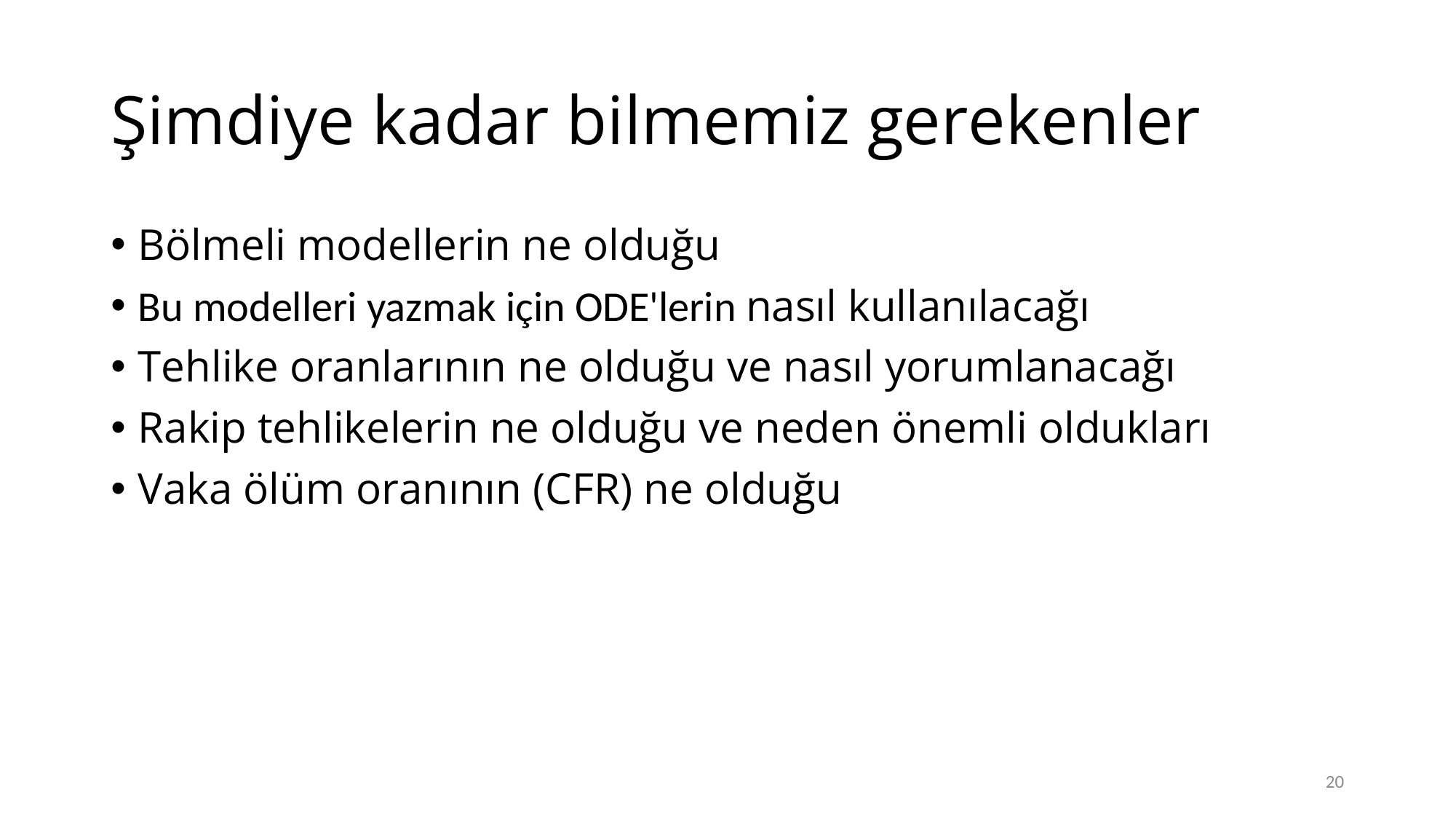

# Şimdiye kadar bilmemiz gerekenler
Bölmeli modellerin ne olduğu
Bu modelleri yazmak için ODE'lerin nasıl kullanılacağı
Tehlike oranlarının ne olduğu ve nasıl yorumlanacağı
Rakip tehlikelerin ne olduğu ve neden önemli oldukları
Vaka ölüm oranının (CFR) ne olduğu

20